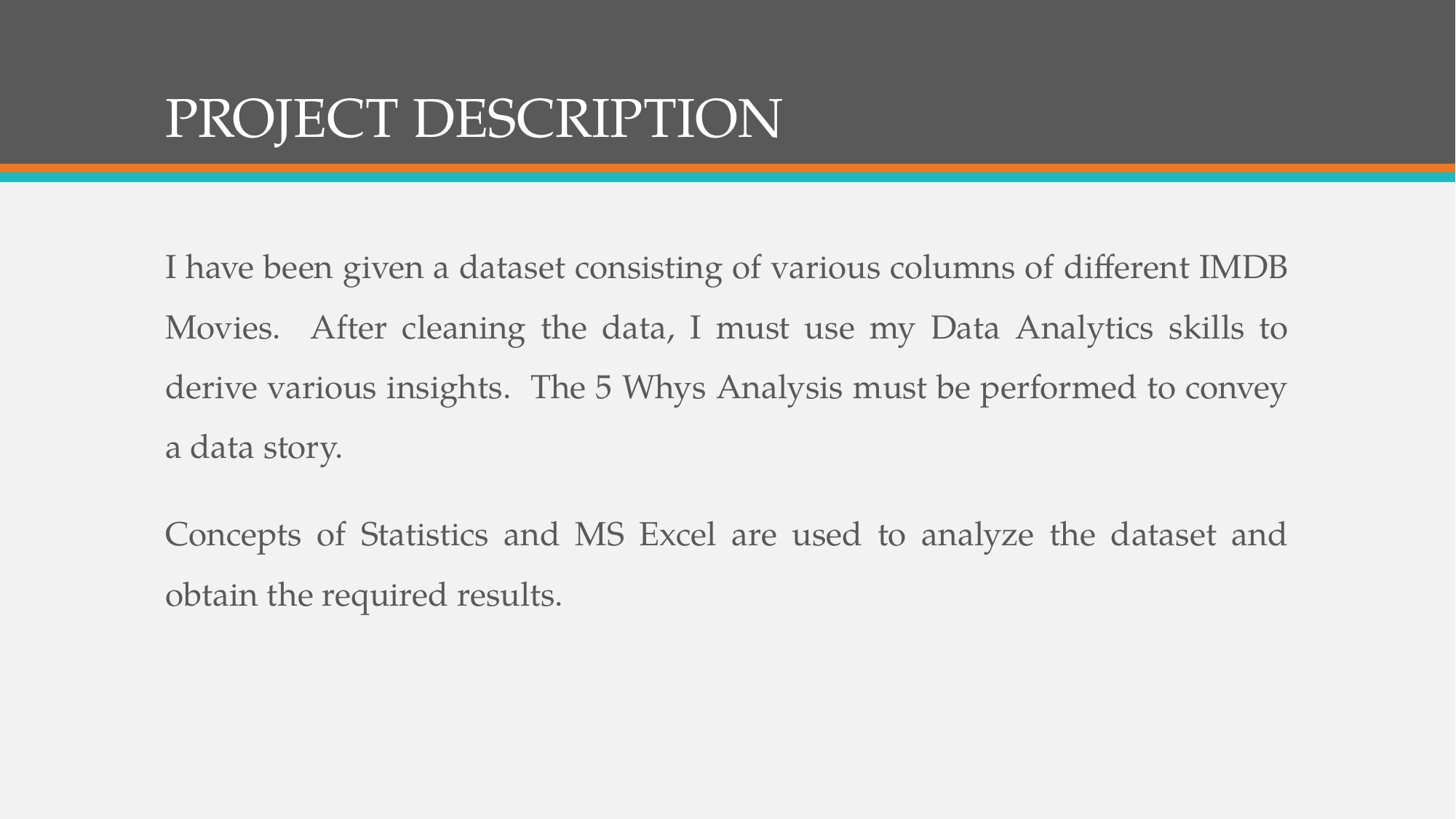

# PROJECT DESCRIPTION
I have been given a dataset consisting of various columns of different IMDB Movies.  After cleaning the data, I must use my Data Analytics skills to derive various insights.  The 5 Whys Analysis must be performed to convey a data story.
Concepts of Statistics and MS Excel are used to analyze the dataset and obtain the required results.